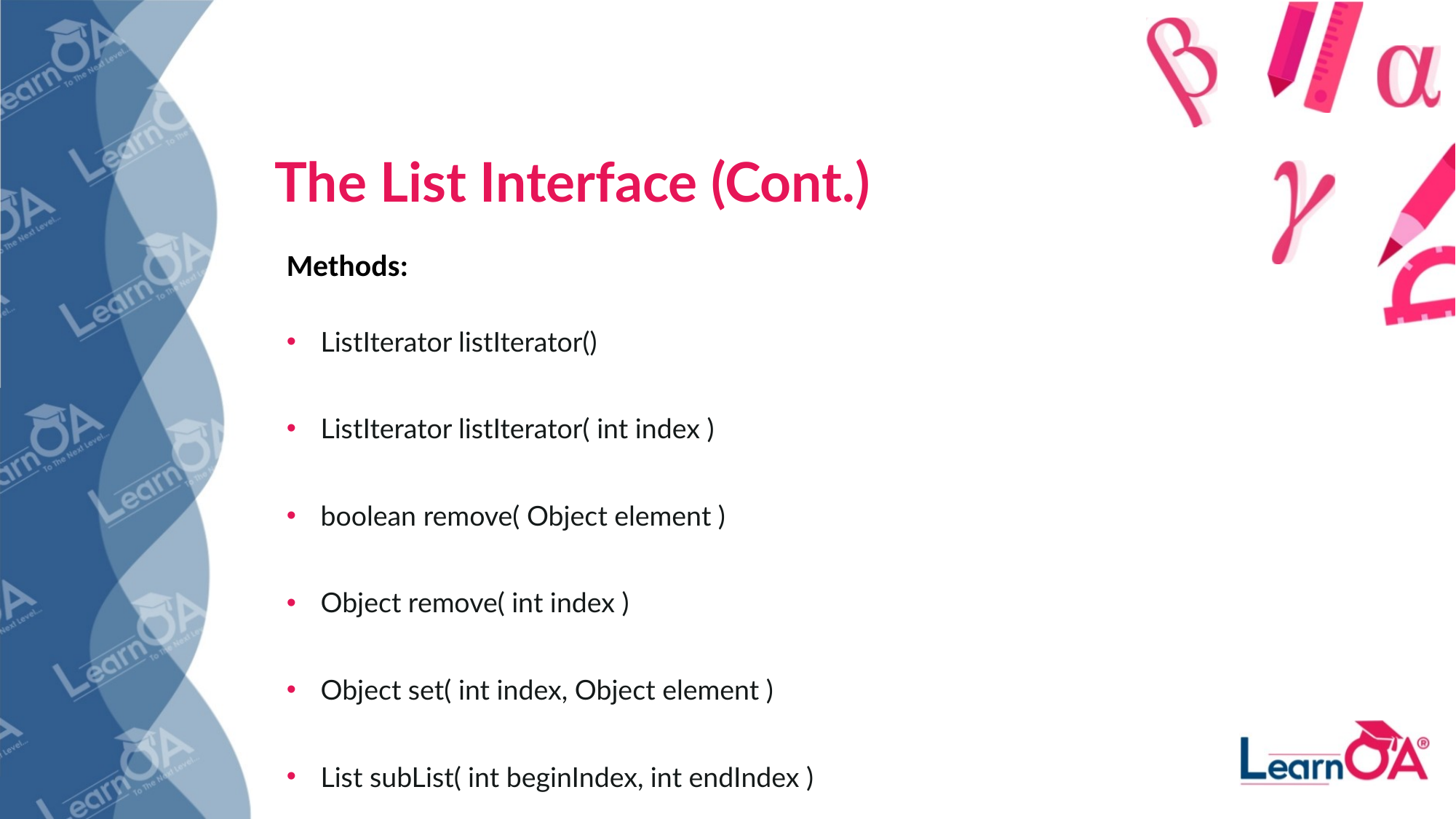

The List Interface (Cont.)
Methods:

ListIterator listIterator()

ListIterator listIterator( int index )

boolean remove( Object element )

Object remove( int index )

Object set( int index, Object element )

List subList( int beginIndex, int endIndex )